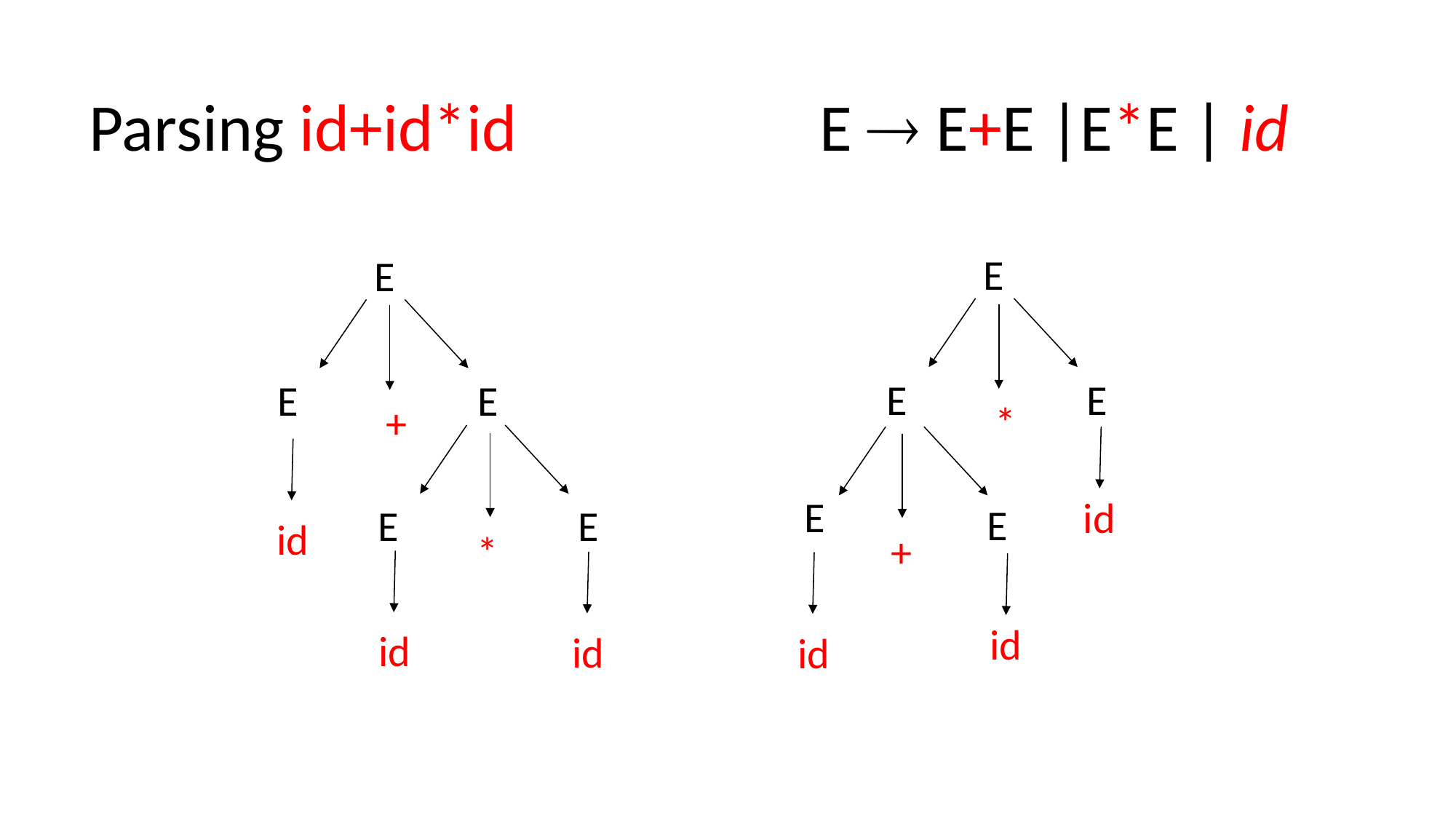

# Parsing id+id*id                    E → E+E |E*E | id

E
E
E
E
E
E
 *
 +
E
id
E
E
E
id
 *
 +
id
id
id
id